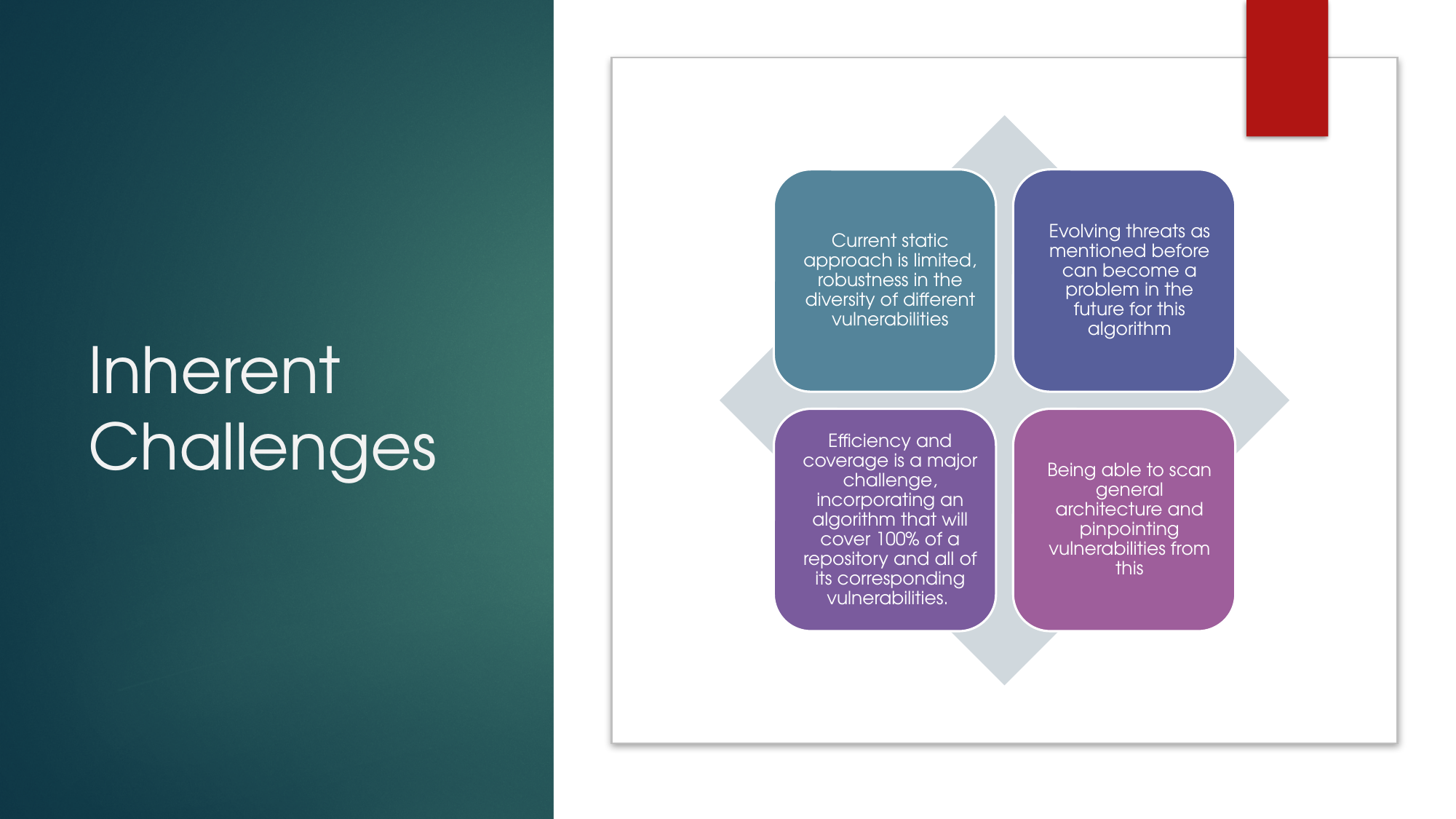

Current static approach is limited, robustness in the diversity of different vulnerabilities
Evolving threats as mentioned before can become a problem in the future for this algorithm
Efficiency and coverage is a major challenge, incorporating an algorithm that will cover 100% of a repository and all of its corresponding vulnerabilities.
Being able to scan general architecture and pinpointing vulnerabilities from this
# Inherent Challenges